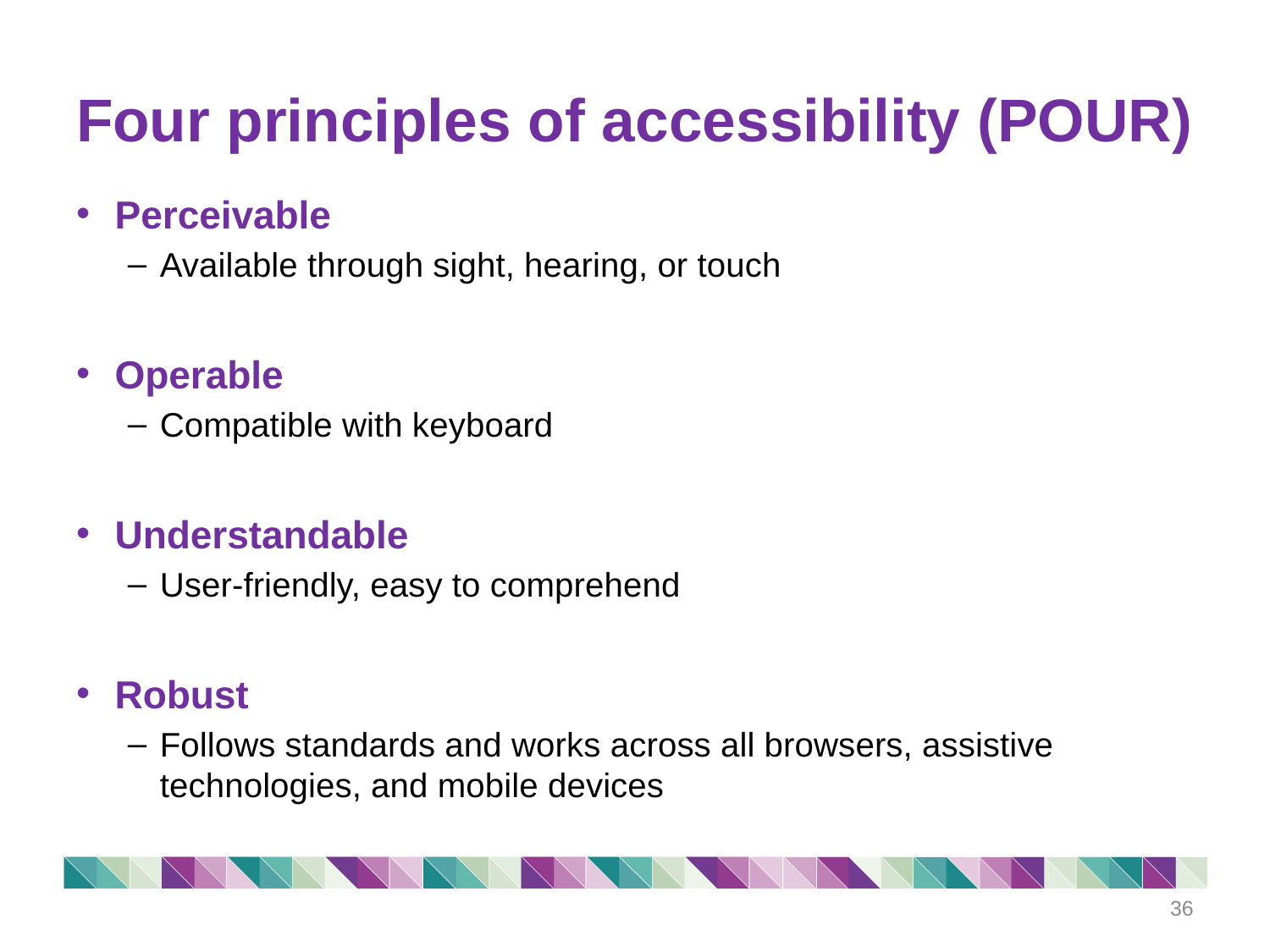

# Four principles of accessibility (POUR)
Perceivable
Available through sight, hearing, or touch

Operable
Compatible with keyboard

Understandable
User-friendly, easy to comprehend

Robust
Follows standards and works across all browsers, assistive technologies, and mobile devices

36